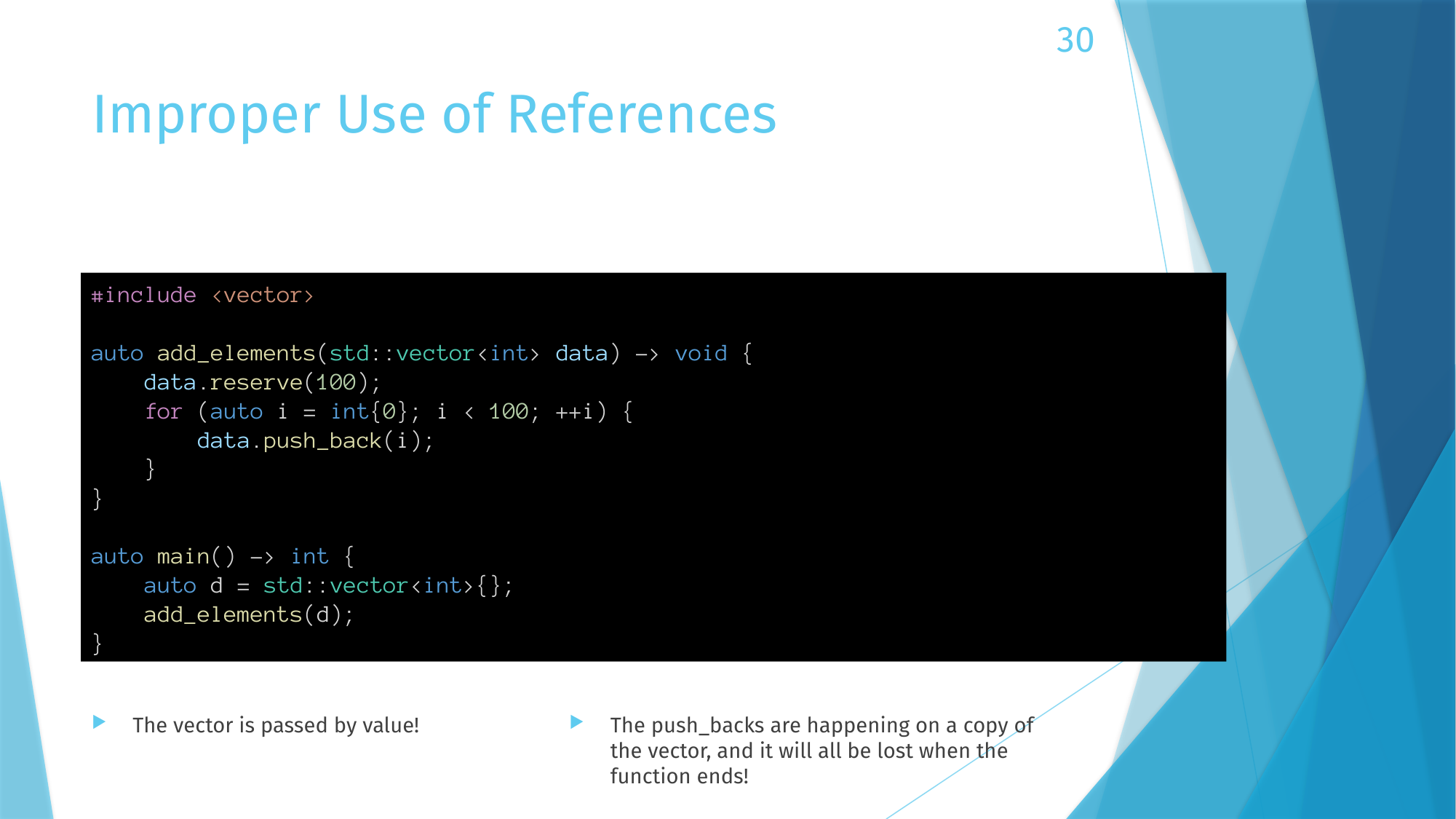

# Improper Use of References
#include <vector>
auto add_elements(std::vector<int> data) -> void {
    data.reserve(100);
    for (auto i = int{0}; i < 100; ++i) {
        data.push_back(i);
    }
}
auto main() -> int {
    auto d = std::vector<int>{};
    add_elements(d);
}
The vector is passed by value!

The push_backs are happening on a copy of the vector, and it will all be lost when the function ends!